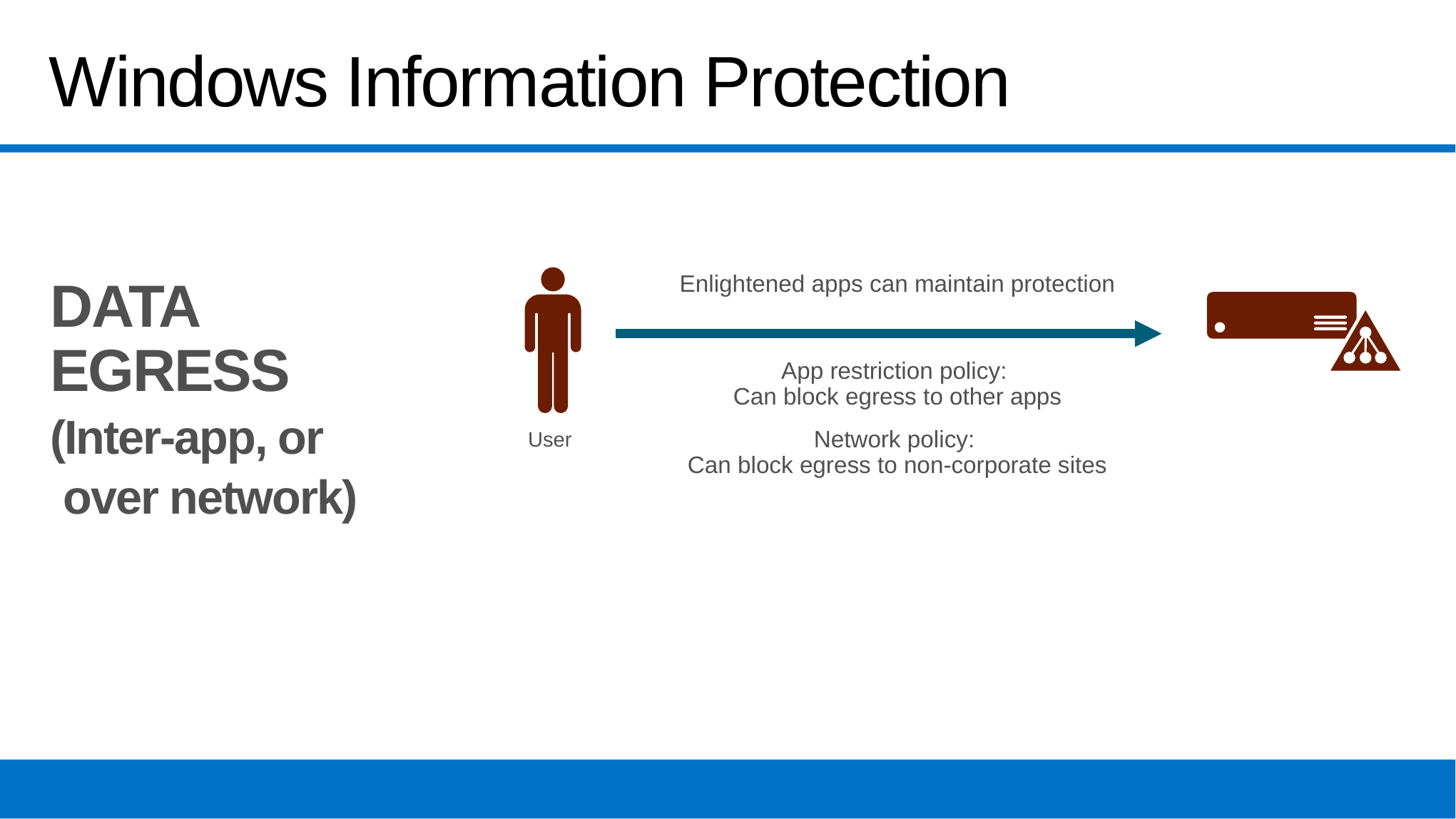

# Windows Information Protection

DATA EGRESS
(Inter-app, or
 over network)

User
Enlightened apps can maintain protection

App restriction policy:
Can block egress to other apps
Network policy:
Can block egress to non-corporate sites